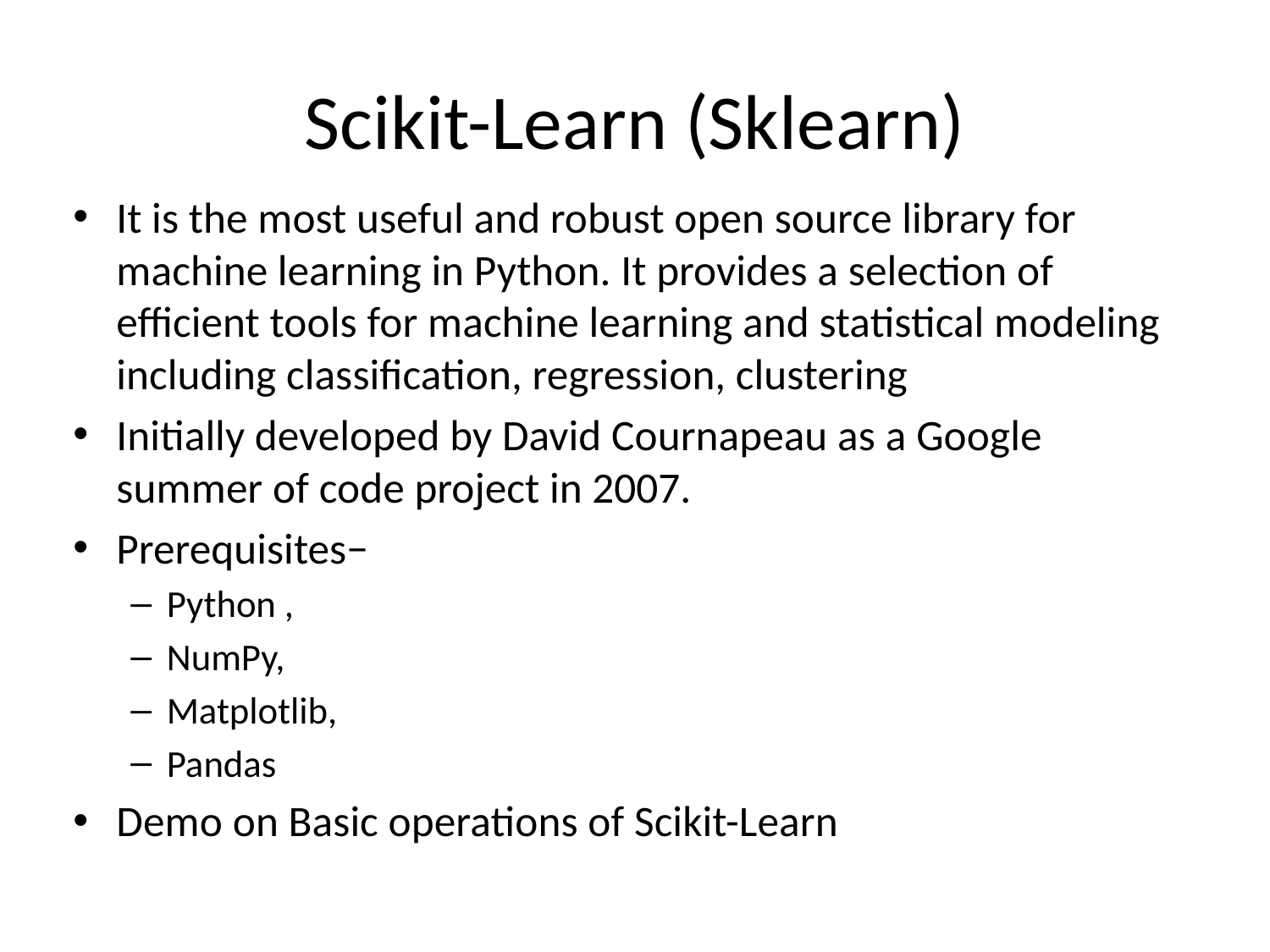

# Scikit-Learn (Sklearn)
It is the most useful and robust open source library for machine learning in Python. It provides a selection of efficient tools for machine learning and statistical modeling including classification, regression, clustering
Initially developed by David Cournapeau as a Google summer of code project in 2007.
Prerequisites−
Python ,
NumPy,
Matplotlib,
Pandas
Demo on Basic operations of Scikit-Learn